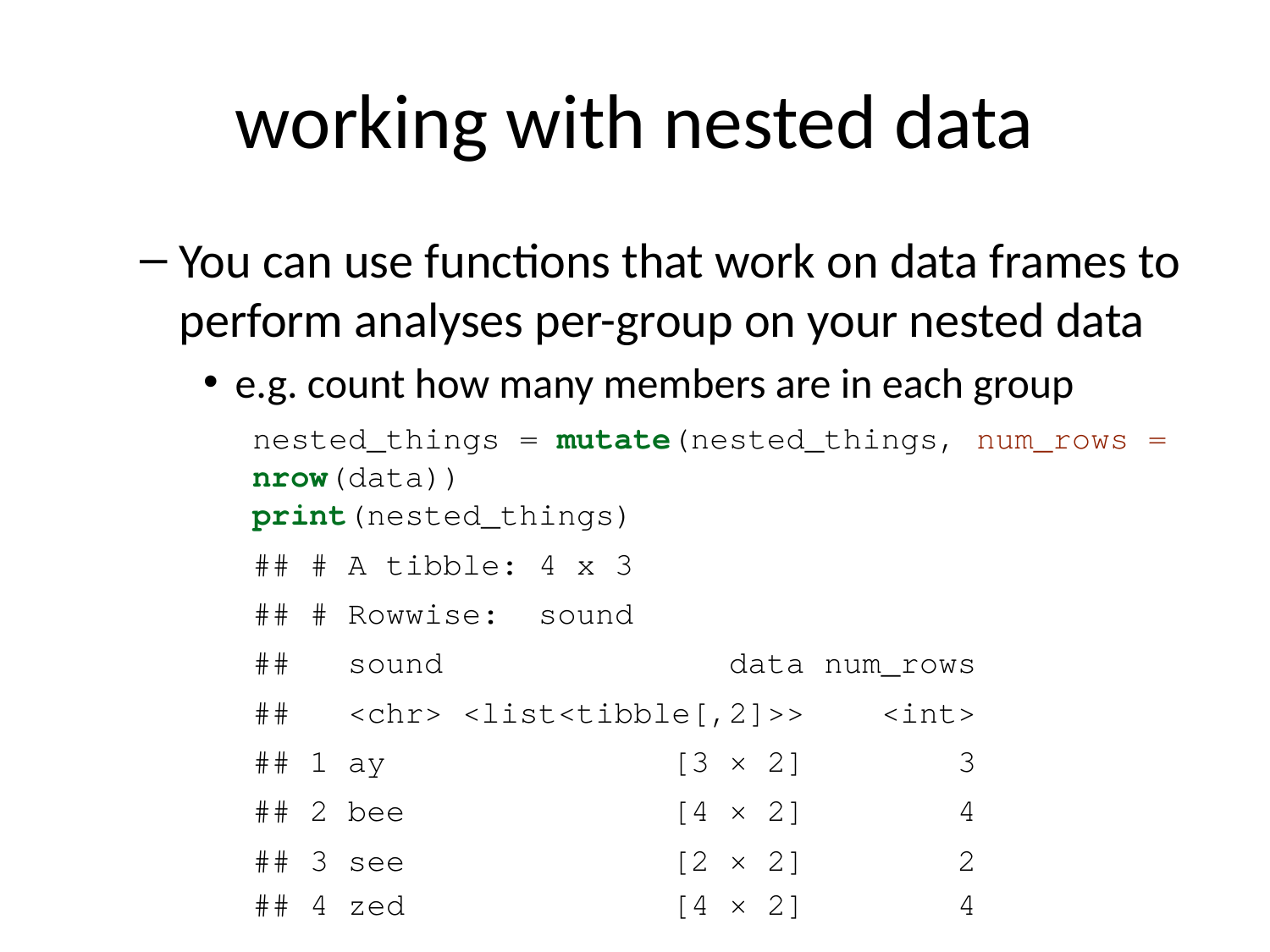

# working with nested data
You can use functions that work on data frames to perform analyses per-group on your nested data
e.g. count how many members are in each group
nested_things = mutate(nested_things, num_rows = nrow(data))
print(nested_things)
## # A tibble: 4 x 3
## # Rowwise:  sound
##   sound               data num_rows
##   <chr> <list<tibble[,2]>>    <int>
## 1 ay               [3 × 2]        3
## 2 bee              [4 × 2]        4
## 3 see              [2 × 2]        2
## 4 zed              [4 × 2]        4